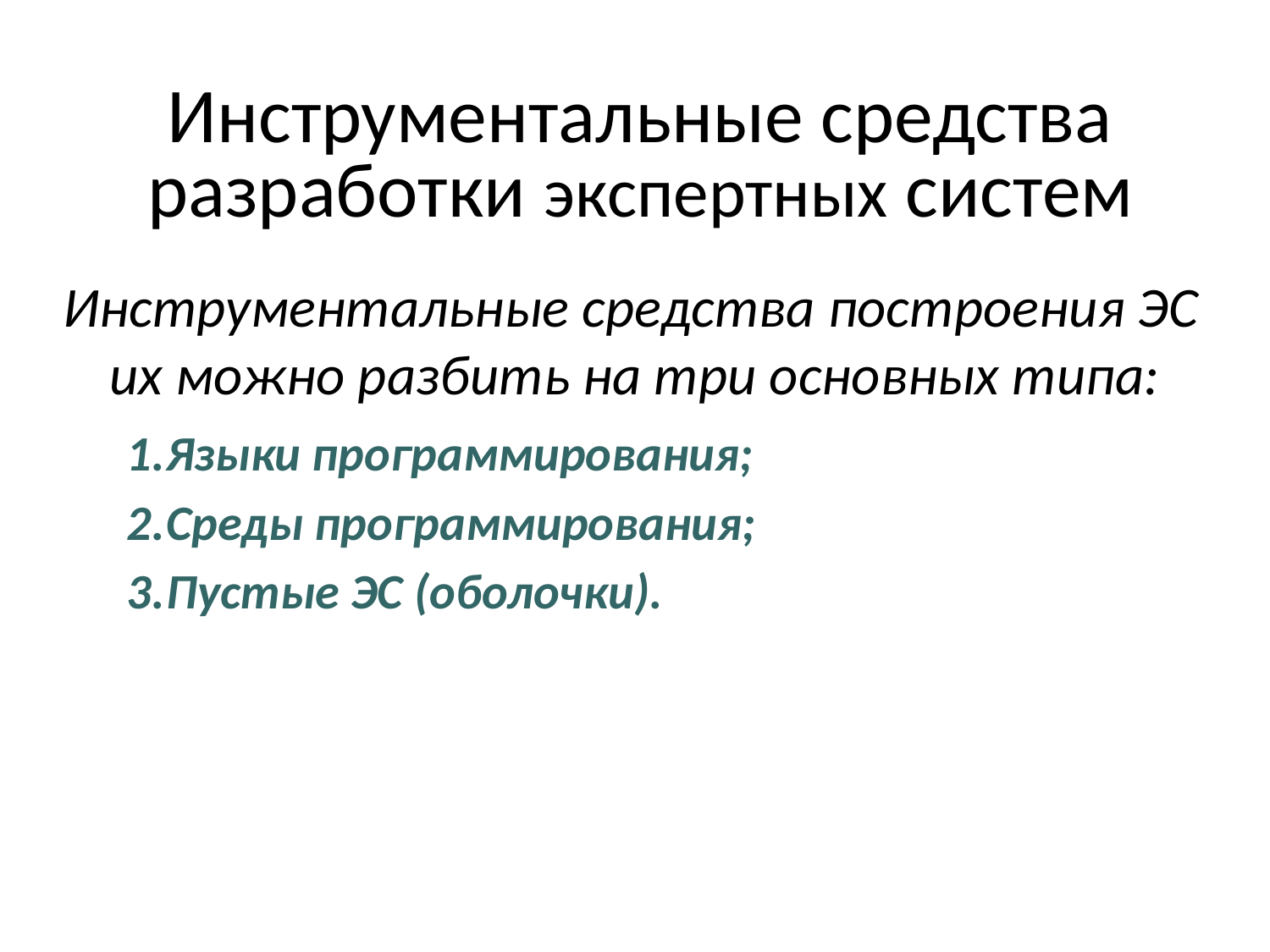

# Инструментальные средства разработки экспертных систем
Инструментальные средства построения ЭС их можно разбить на три основных типа:
Языки программирования;
Среды программирования;
Пустые ЭС (оболочки).